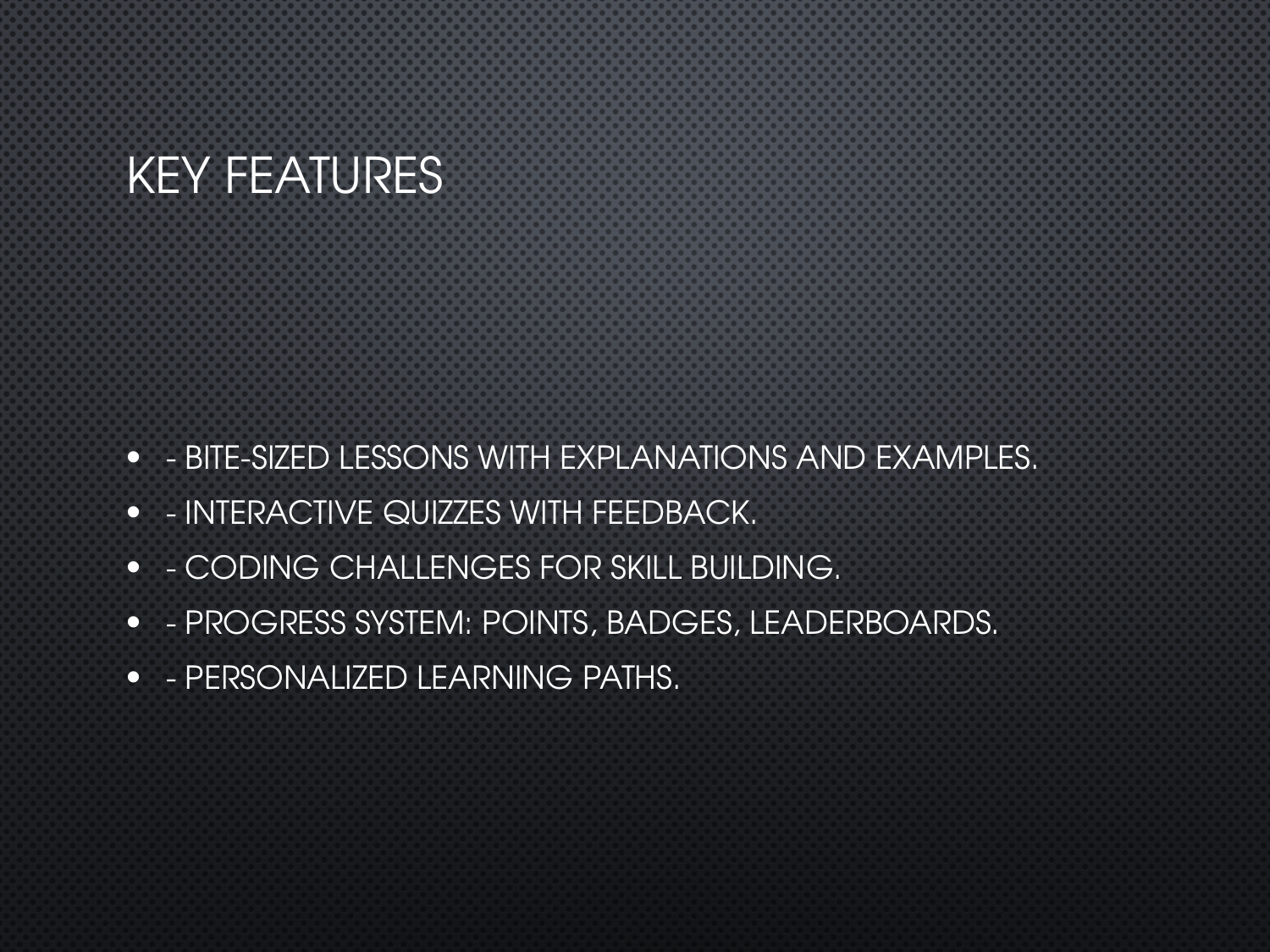

# Key Features
- Bite-sized lessons with explanations and examples.
- Interactive quizzes with feedback.
- Coding challenges for skill building.
- Progress system: points, badges, leaderboards.
- Personalized learning paths.